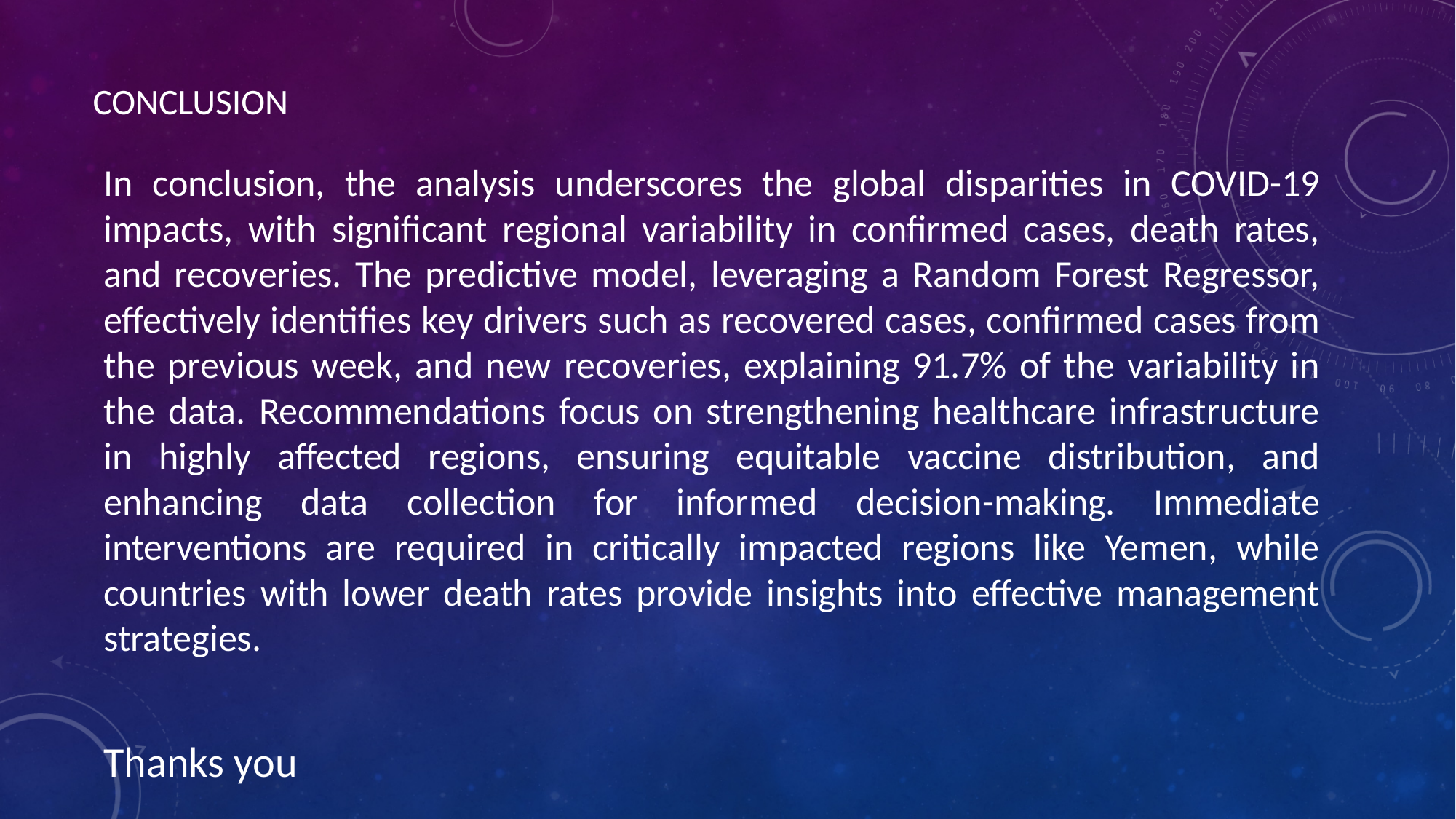

# Conclusion
In conclusion, the analysis underscores the global disparities in COVID-19 impacts, with significant regional variability in confirmed cases, death rates, and recoveries. The predictive model, leveraging a Random Forest Regressor, effectively identifies key drivers such as recovered cases, confirmed cases from the previous week, and new recoveries, explaining 91.7% of the variability in the data. Recommendations focus on strengthening healthcare infrastructure in highly affected regions, ensuring equitable vaccine distribution, and enhancing data collection for informed decision-making. Immediate interventions are required in critically impacted regions like Yemen, while countries with lower death rates provide insights into effective management strategies.

Thanks you